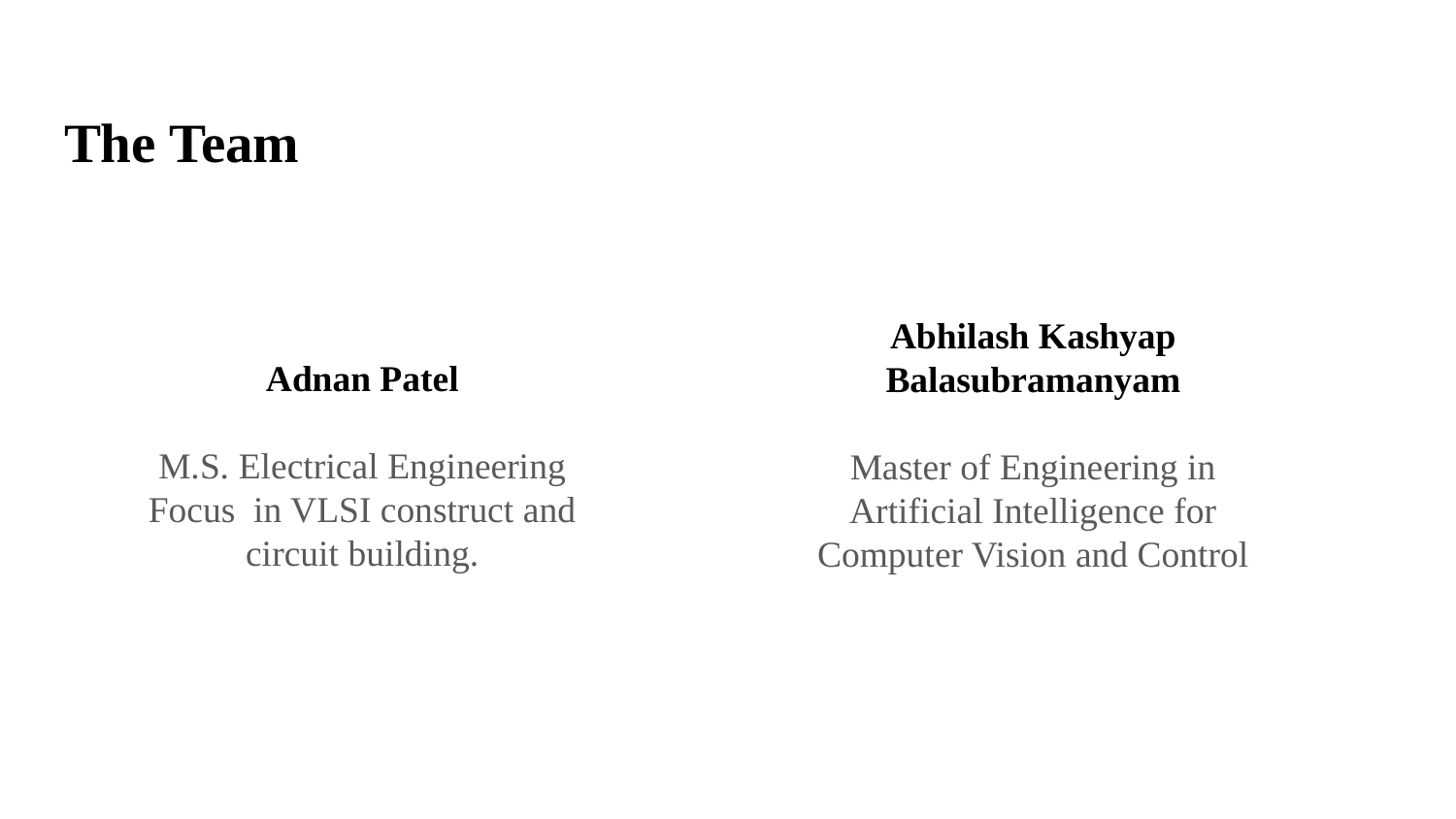

# The Team

Adnan Patel

M.S. Electrical Engineering
Focus  in VLSI construct and circuit building.

Abhilash Kashyap Balasubramanyam

Master of Engineering in Artificial Intelligence for Computer Vision and Control